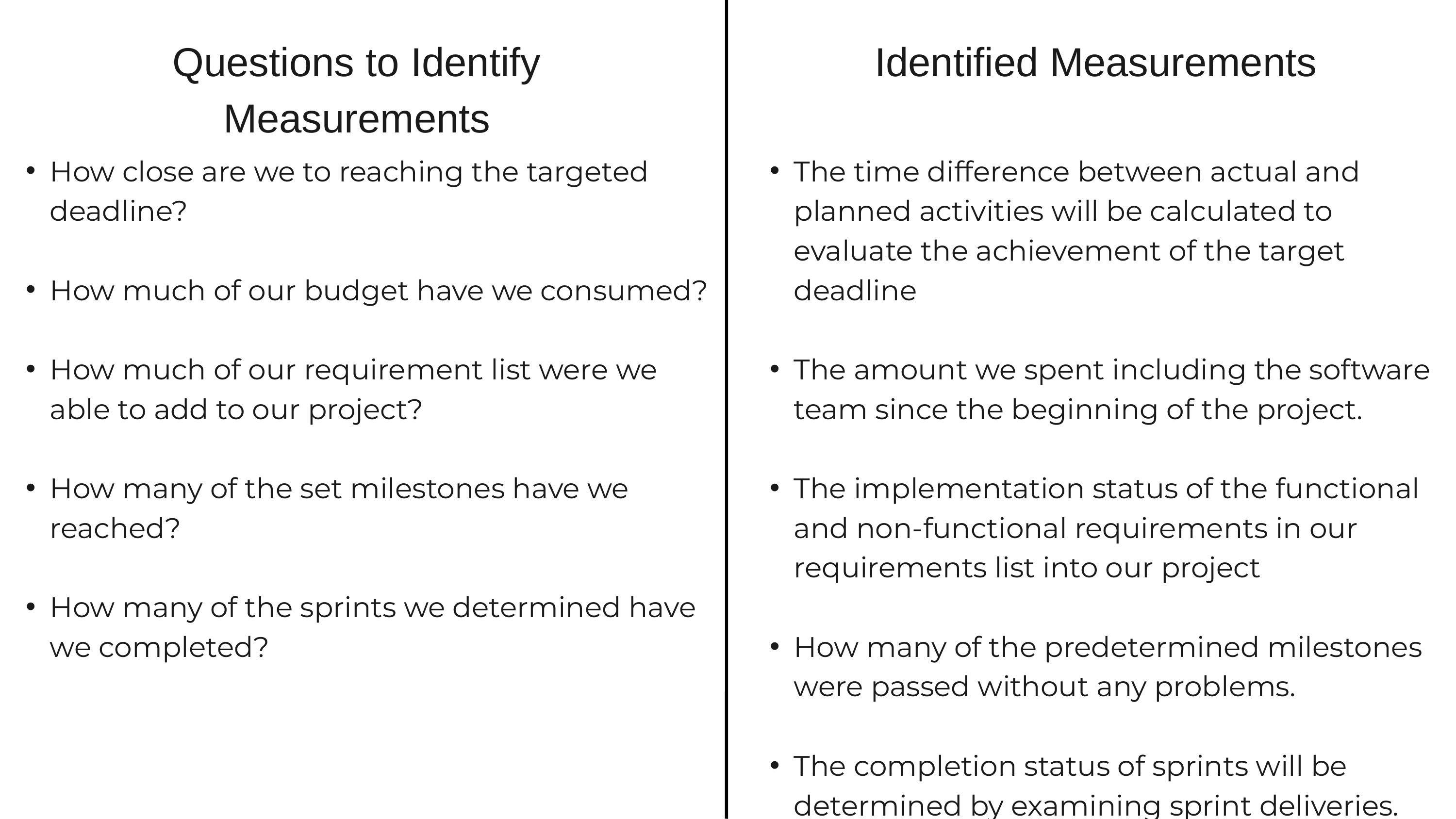

Questions to Identify Measurements
Identified Measurements
How close are we to reaching the targeted deadline?

How much of our budget have we consumed?

How much of our requirement list were we able to add to our project?

How many of the set milestones have we reached?

How many of the sprints we determined have we completed?

The time difference between actual and planned activities will be calculated to evaluate the achievement of the target deadline

The amount we spent including the software team since the beginning of the project.

The implementation status of the functional and non-functional requirements in our requirements list into our project

How many of the predetermined milestones were passed without any problems.

The completion status of sprints will be determined by examining sprint deliveries.

Sprint 6: Testing and Deployment